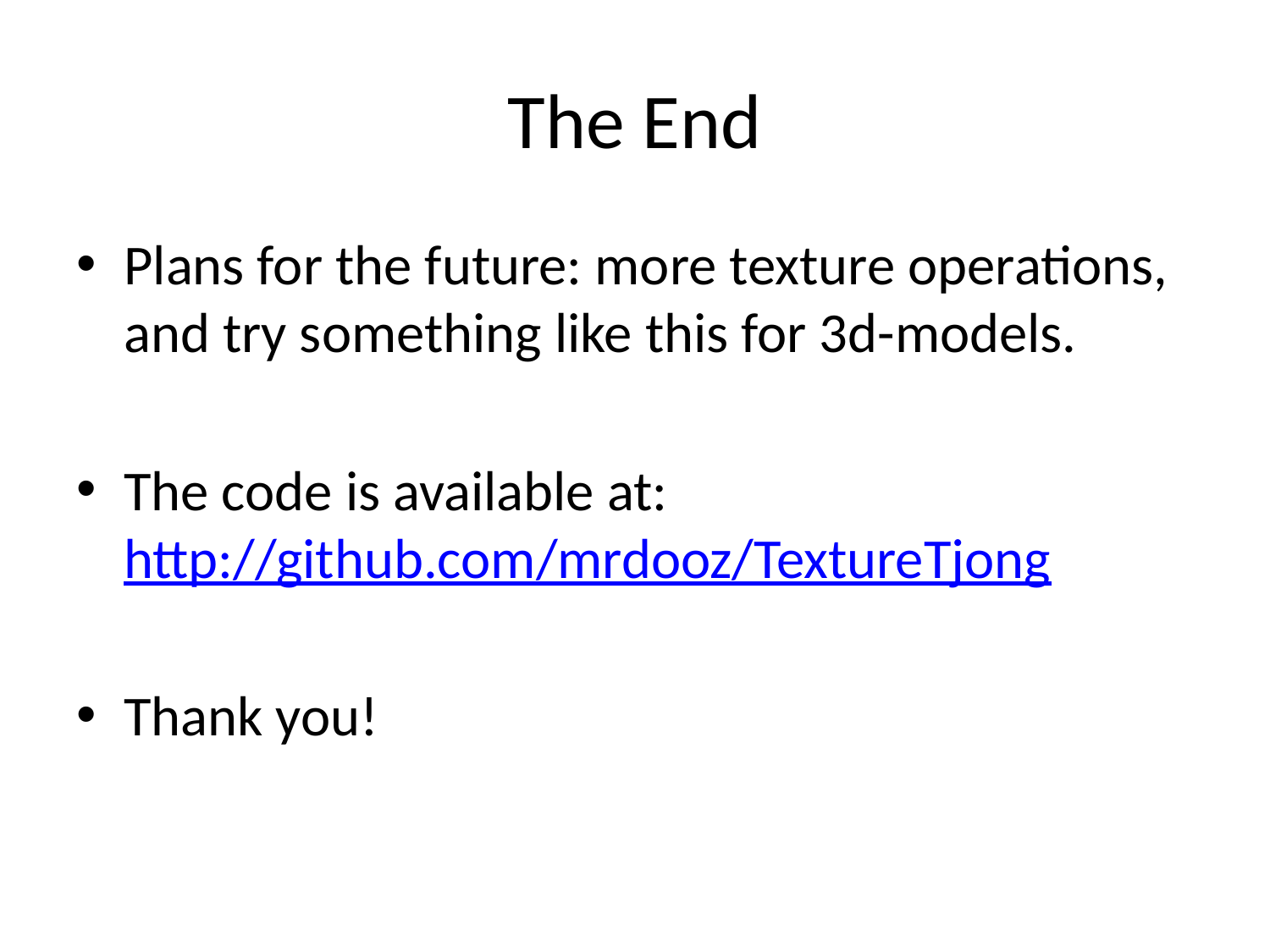

# The End
Plans for the future: more texture operations, and try something like this for 3d-models.

The code is available at: http://github.com/mrdooz/TextureTjong

Thank you!